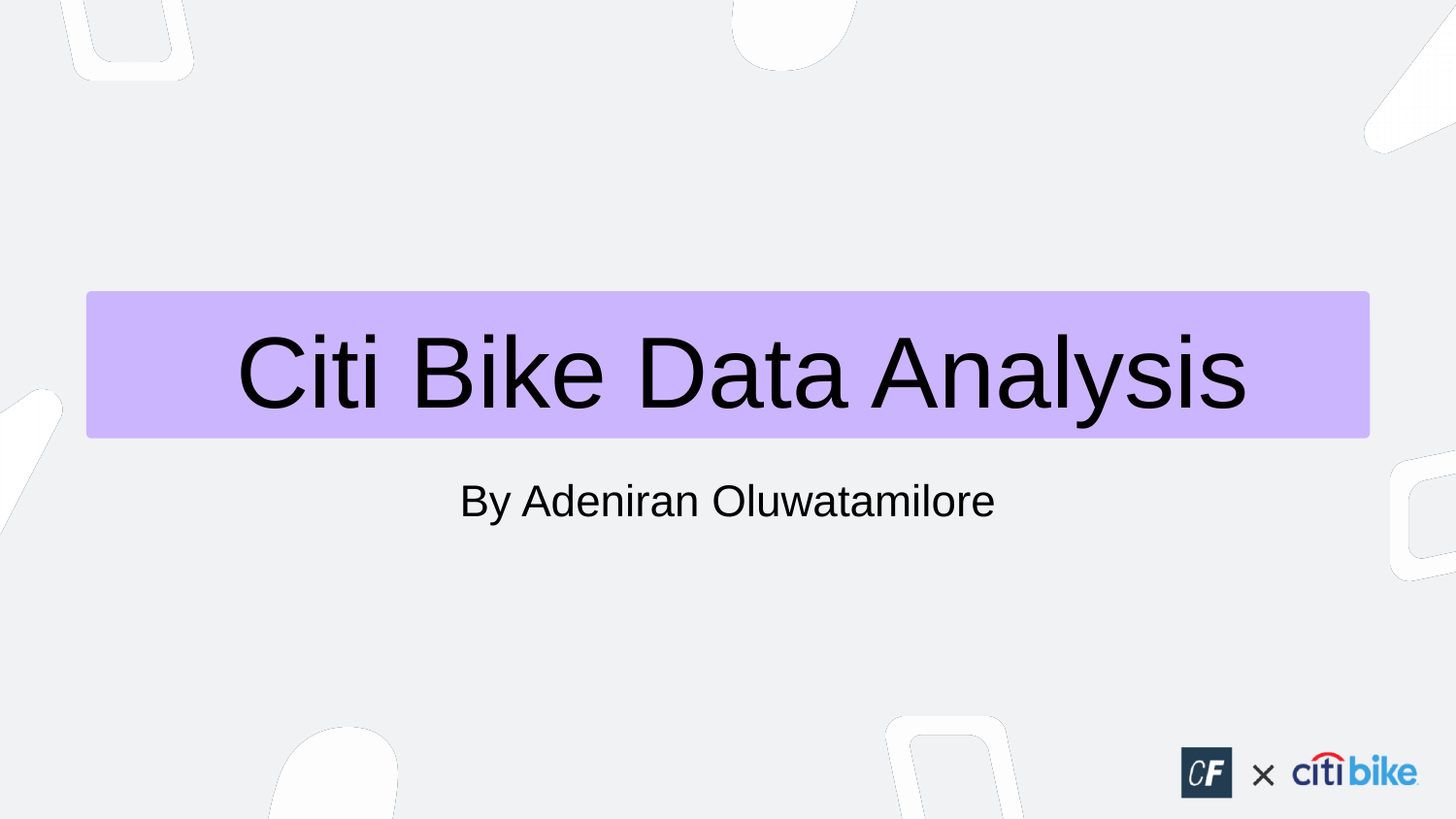

# Citi Bike Data Analysis

By Adeniran Oluwatamilore